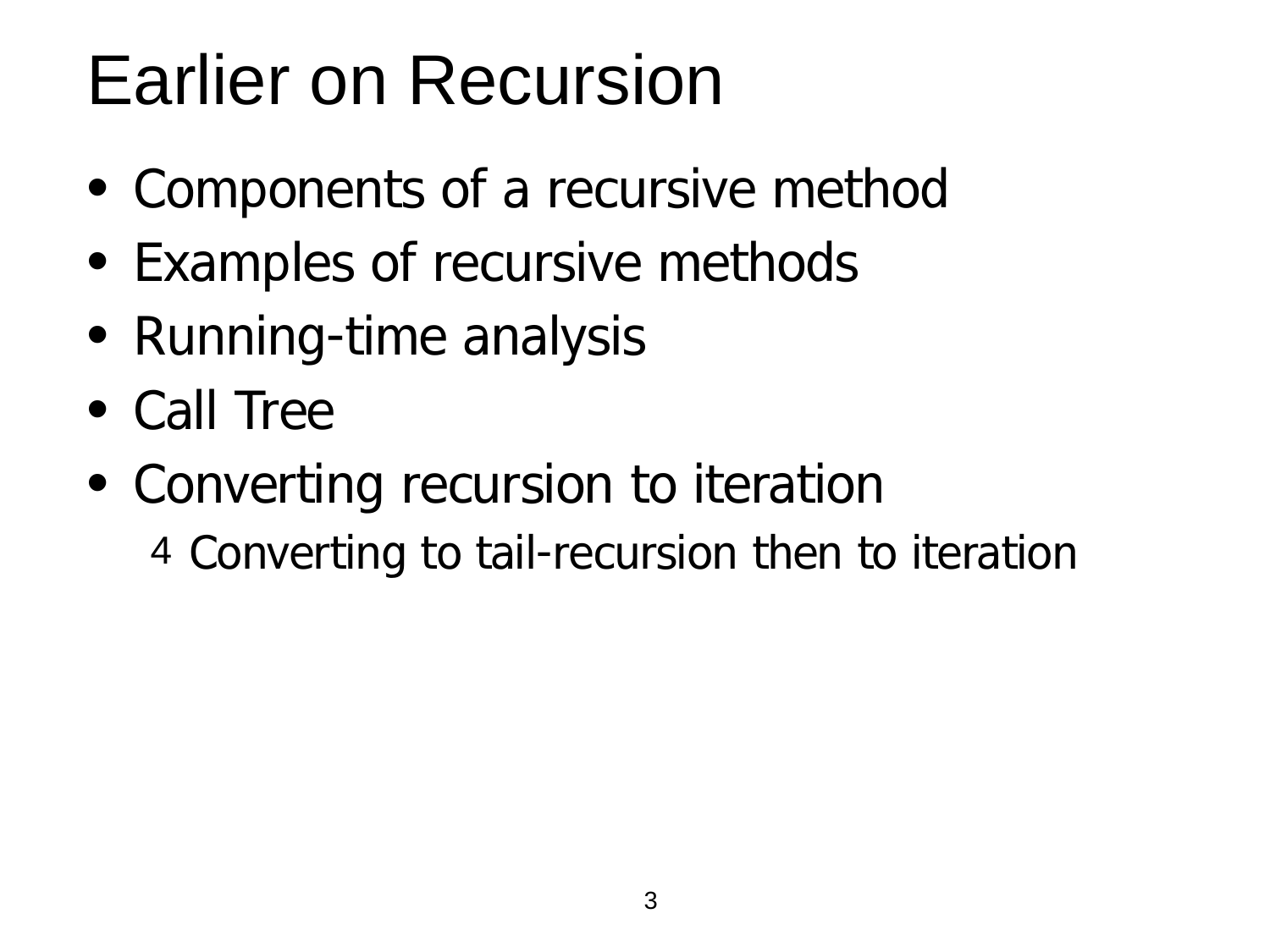

# Earlier on Recursion
Components of a recursive method
Examples of recursive methods
Running-time analysis
Call Tree
Converting recursion to iteration
Converting to tail-recursion then to iteration

3